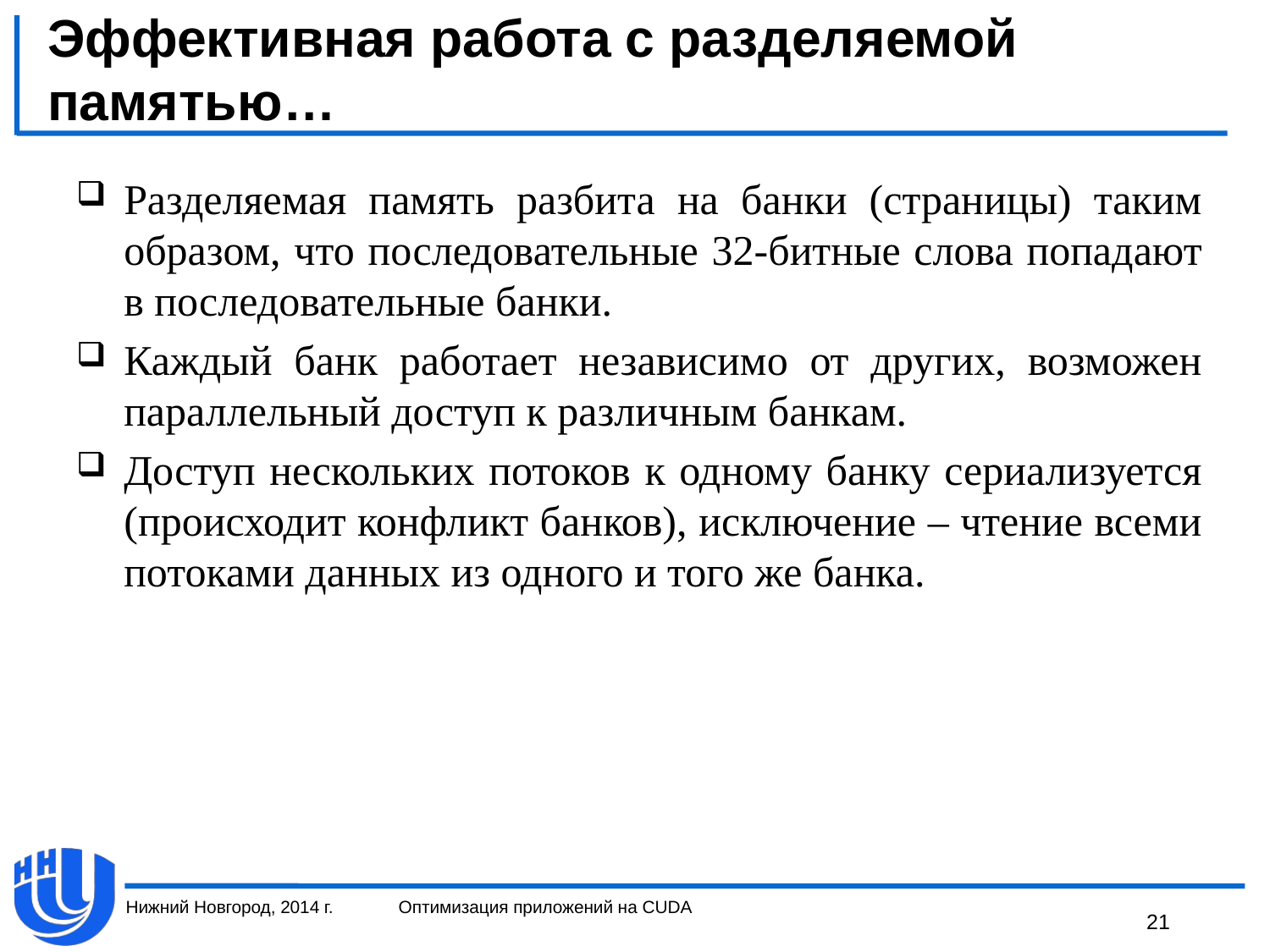

# Эффективная работа с разделяемой памятью…
Разделяемая память разбита на банки (страницы) таким образом, что последовательные 32-битные слова попадают в последовательные банки.
Каждый банк работает независимо от других, возможен параллельный доступ к различным банкам.
Доступ нескольких потоков к одному банку сериализуется (происходит конфликт банков), исключение – чтение всеми потоками данных из одного и того же банка.

Нижний Новгород, 2014 г.
Оптимизация приложений на CUDA
21